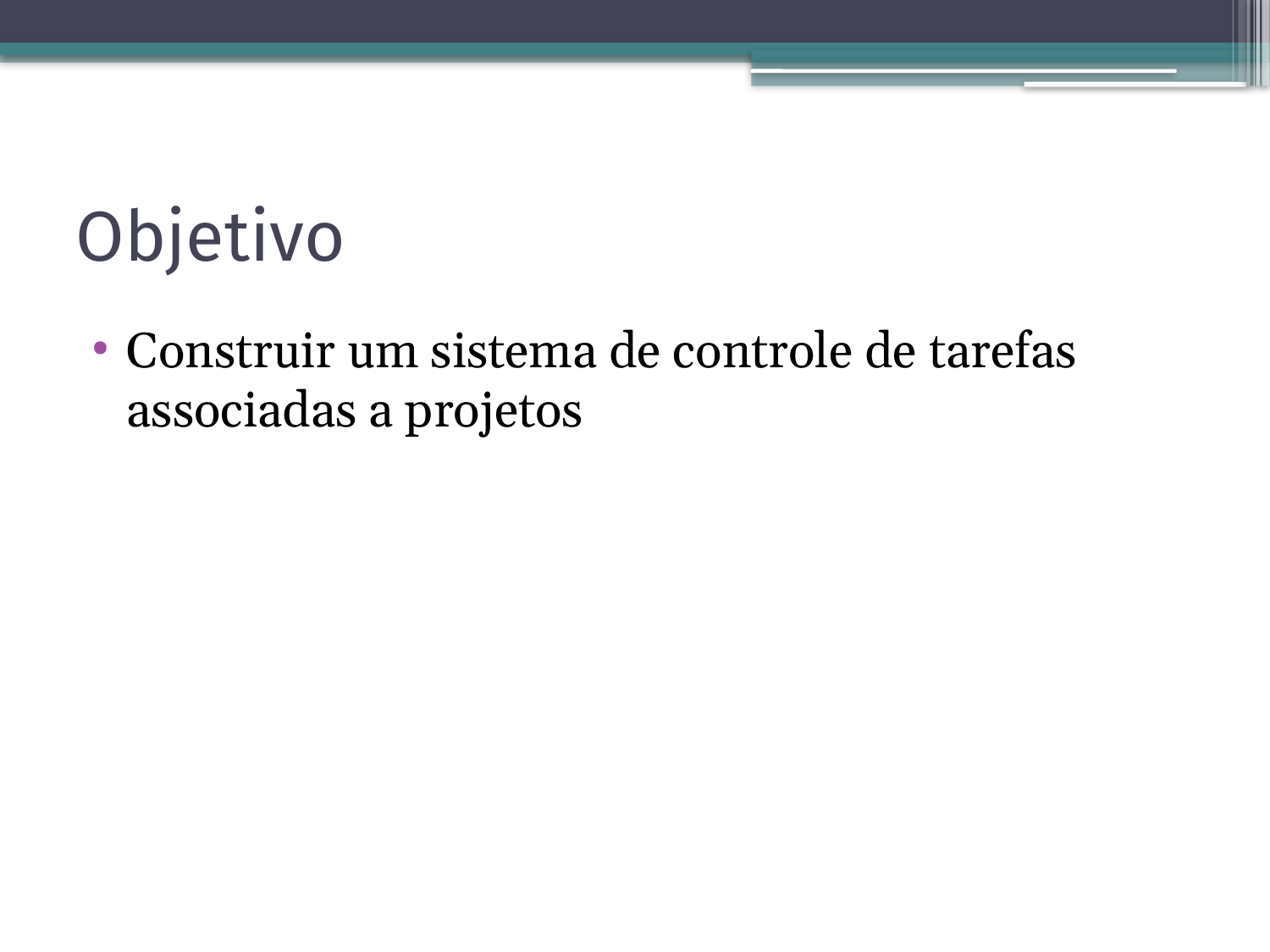

# Objetivo
Construir um sistema de controle de tarefas associadas a projetos